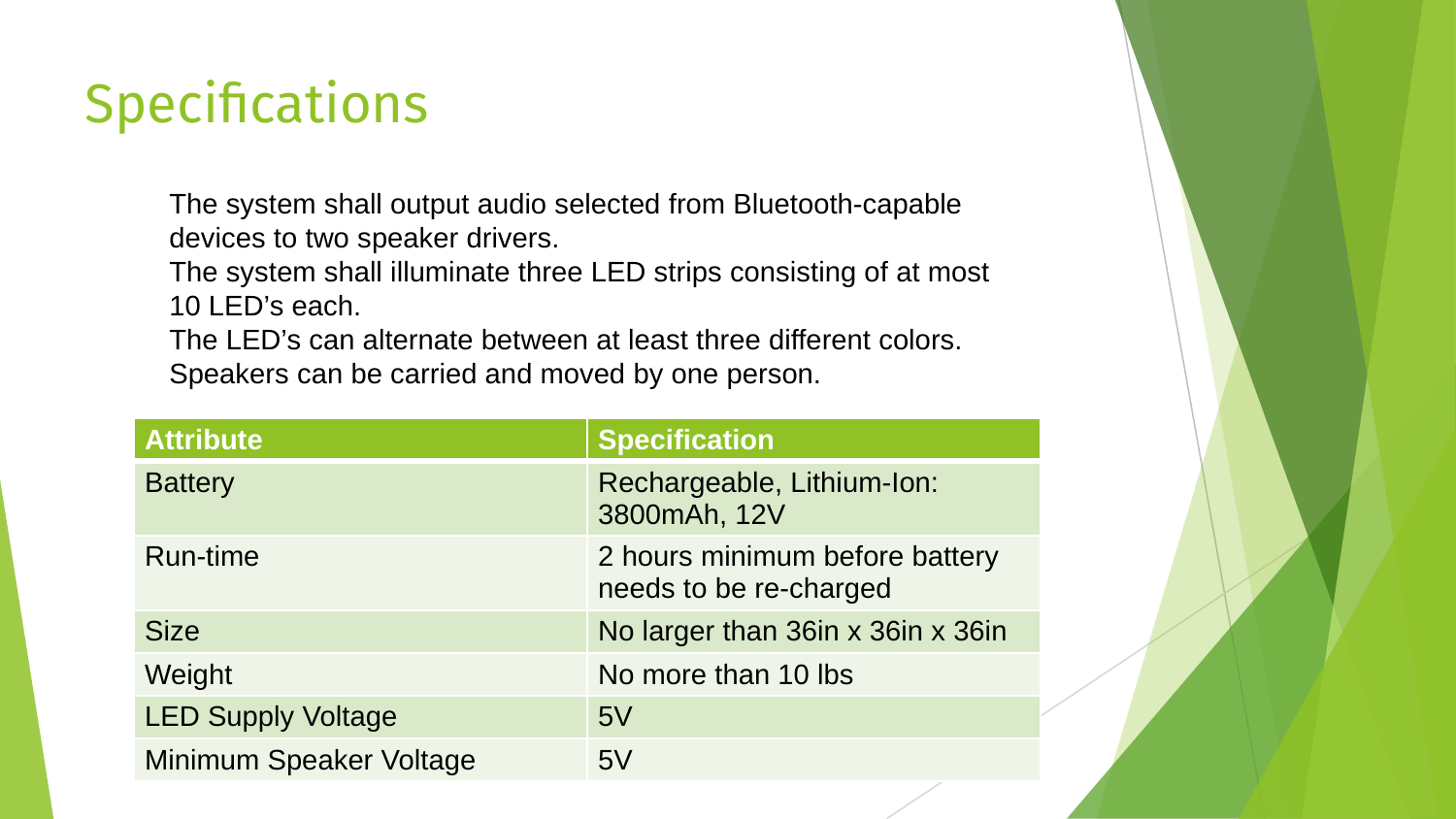

# Specifications
The system shall output audio selected from Bluetooth-capable devices to two speaker drivers.
The system shall illuminate three LED strips consisting of at most 10 LED’s each.
The LED’s can alternate between at least three different colors.
Speakers can be carried and moved by one person.
| Attribute | Specification |
| --- | --- |
| Battery | Rechargeable, Lithium-Ion: 3800mAh, 12V |
| Run-time | 2 hours minimum before battery needs to be re-charged |
| Size | No larger than 36in x 36in x 36in |
| Weight | No more than 10 lbs |
| LED Supply Voltage | 5V |
| Minimum Speaker Voltage | 5V |